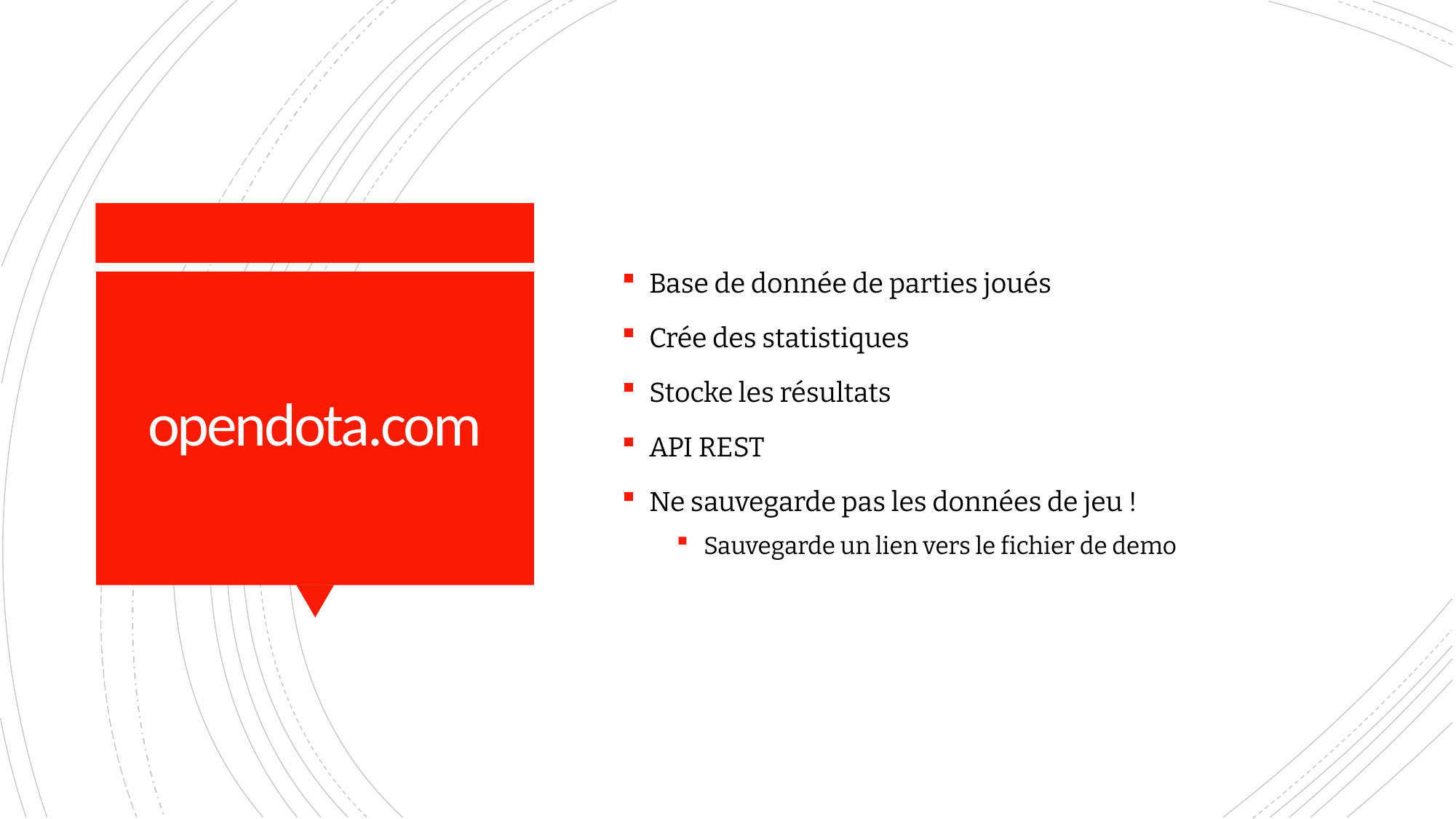

Base de donnée de parties joués
Crée des statistiques
Stocke les résultats
API REST
Ne sauvegarde pas les données de jeu !
Sauvegarde un lien vers le fichier de demo
# opendota.com